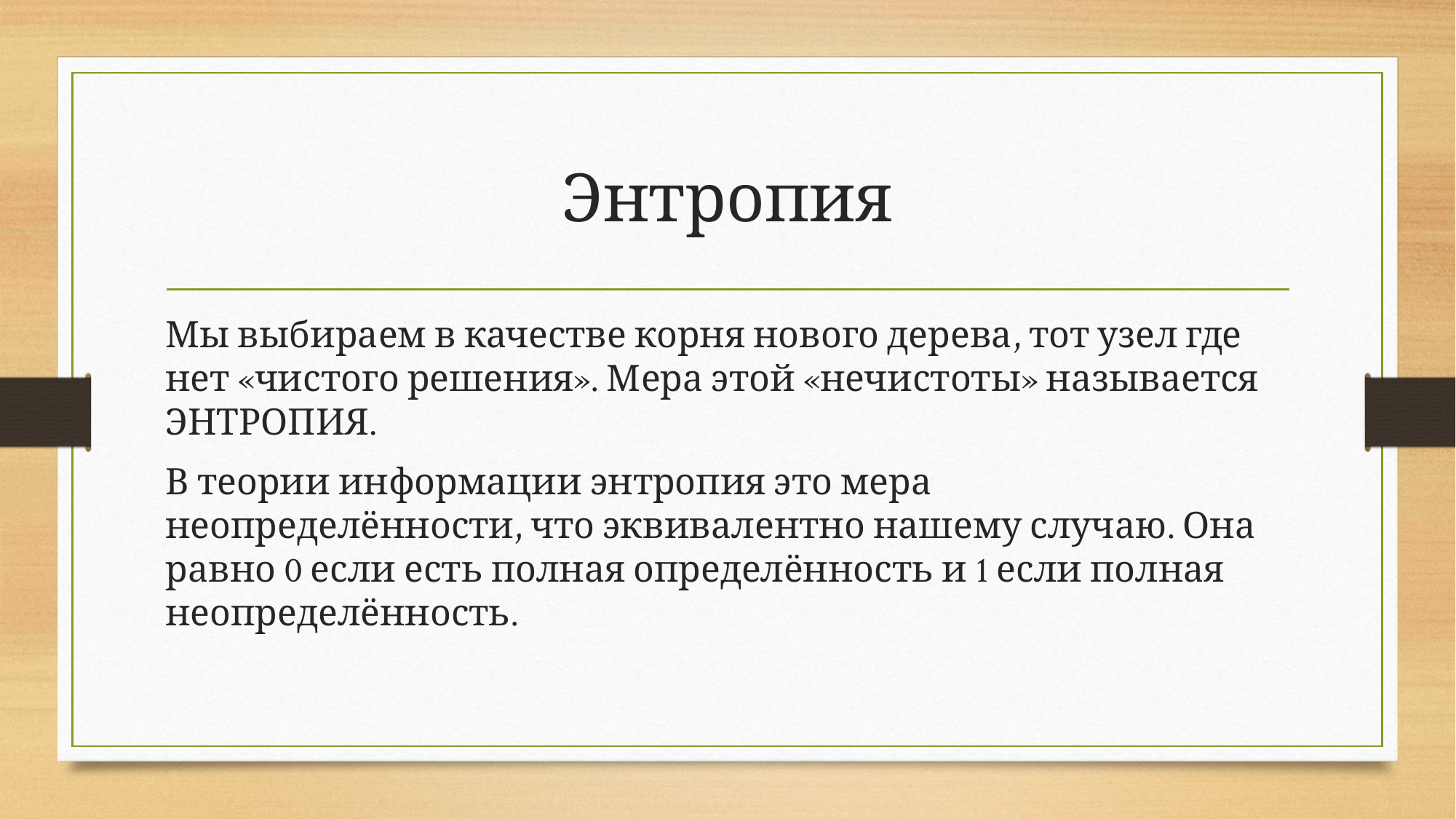

# Энтропия
Мы выбираем в качестве корня нового дерева, тот узел где нет «чистого решения». Мера этой «нечистоты» называется ЭНТРОПИЯ.
В теории информации энтропия это мера неопределённости, что эквивалентно нашему случаю. Она равно 0 если есть полная определённость и 1 если полная неопределённость.